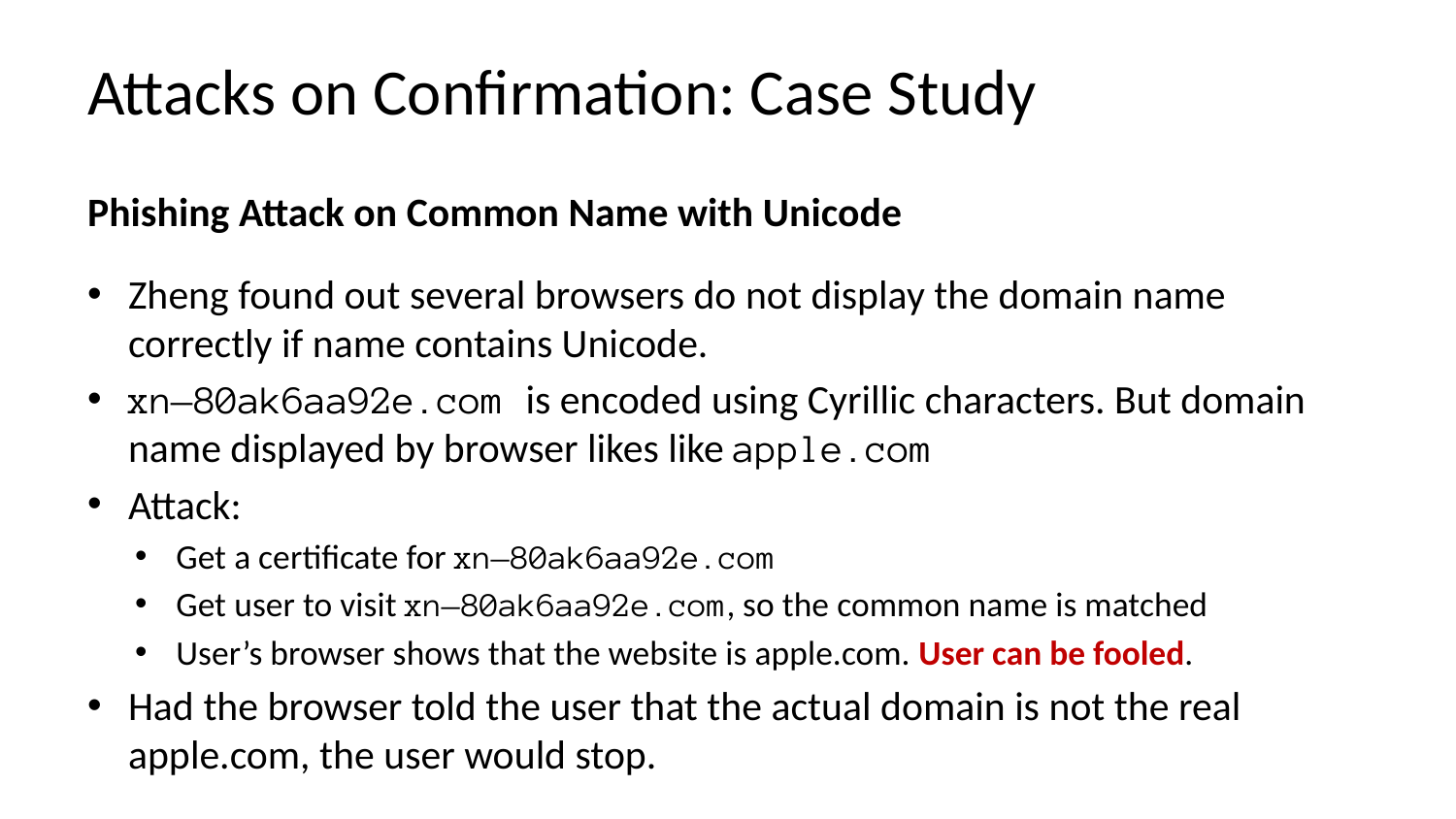

# Attacks on Confirmation: Case Study
Phishing Attack on Common Name with Unicode

Zheng found out several browsers do not display the domain name correctly if name contains Unicode.
xn—80ak6aa92e.com is encoded using Cyrillic characters. But domain name displayed by browser likes like apple.com
Attack:
Get a certificate for xn—80ak6aa92e.com
Get user to visit xn—80ak6aa92e.com, so the common name is matched
User’s browser shows that the website is apple.com. User can be fooled.
Had the browser told the user that the actual domain is not the real apple.com, the user would stop.